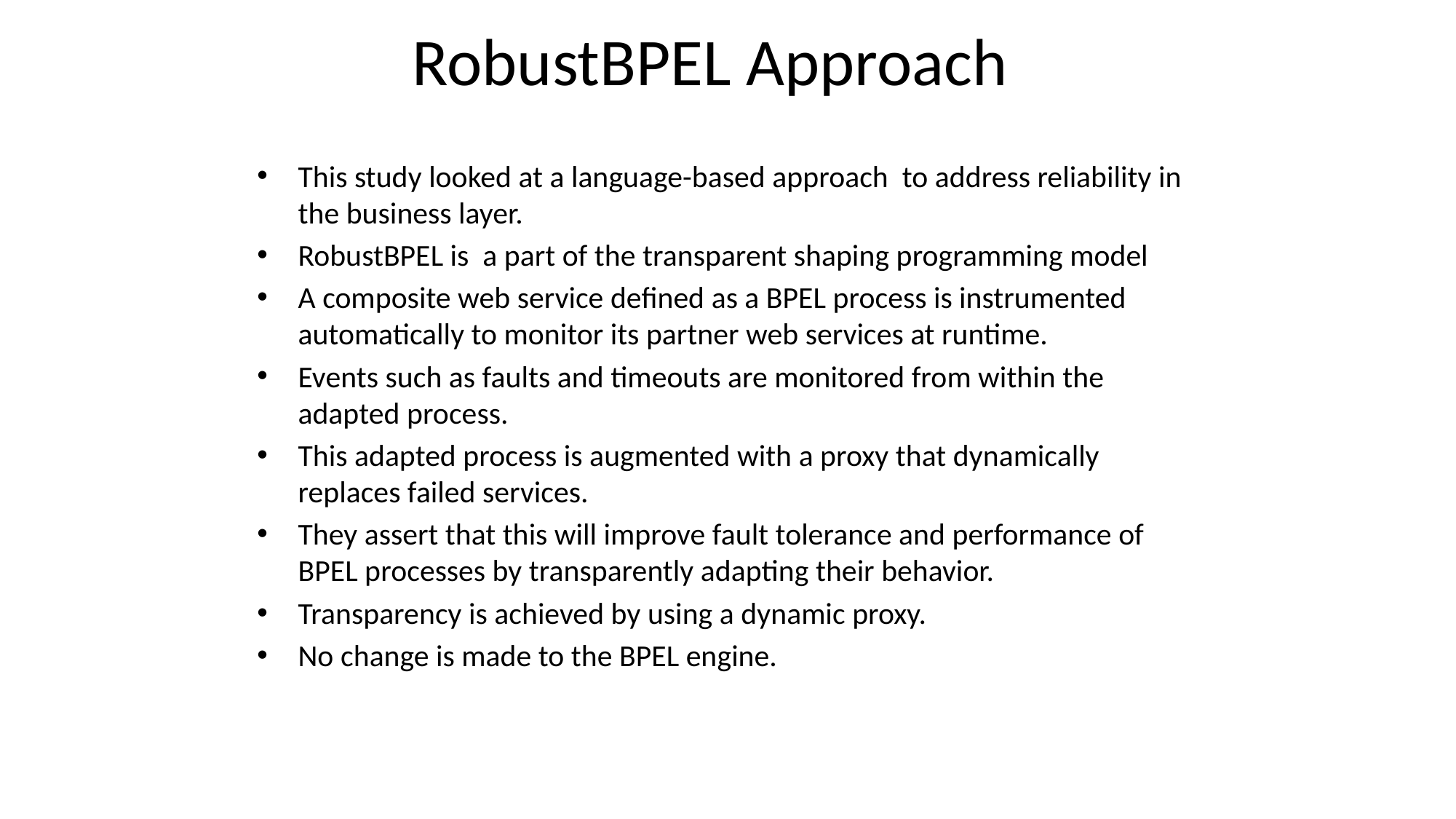

RobustBPEL Approach
This study looked at a language-based approach  to address reliability in the business layer.
RobustBPEL is  a part of the transparent shaping programming model
A composite web service defined as a BPEL process is instrumented automatically to monitor its partner web services at runtime.
Events such as faults and timeouts are monitored from within the adapted process.
This adapted process is augmented with a proxy that dynamically replaces failed services.
They assert that this will improve fault tolerance and performance of BPEL processes by transparently adapting their behavior.
Transparency is achieved by using a dynamic proxy.
No change is made to the BPEL engine.